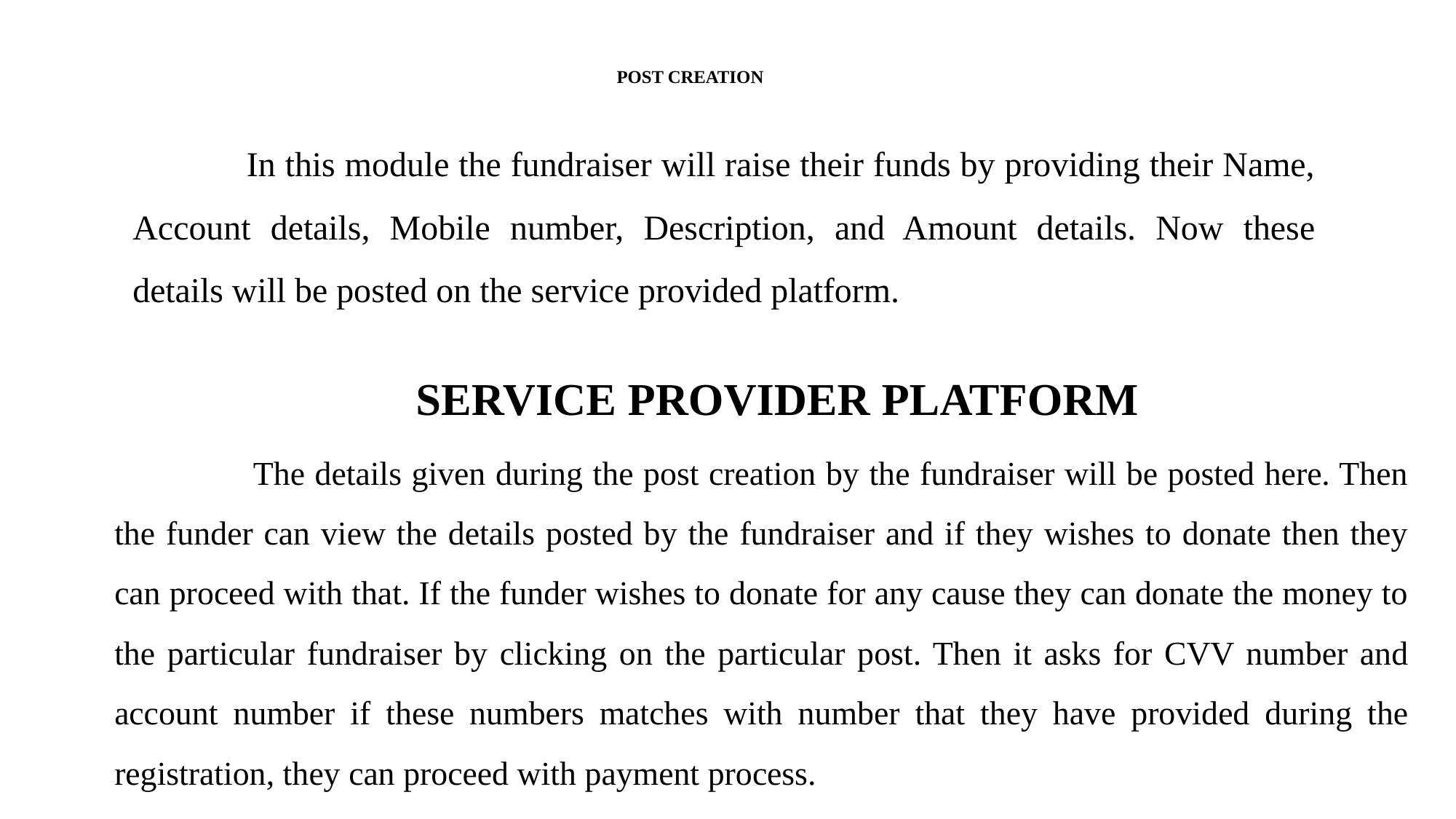

# POST CREATION
            In this module the fundraiser will raise their funds by providing their Name, Account details, Mobile number, Description, and Amount details. Now these details will be posted on the service provided platform.

SERVICE PROVIDER PLATFORM
              The details given during the post creation by the fundraiser will be posted here. Then the funder can view the details posted by the fundraiser and if they wishes to donate then they can proceed with that. If the funder wishes to donate for any cause they can donate the money to the particular fundraiser by clicking on the particular post. Then it asks for CVV number and account number if these numbers matches with number that they have provided during the registration, they can proceed with payment process.